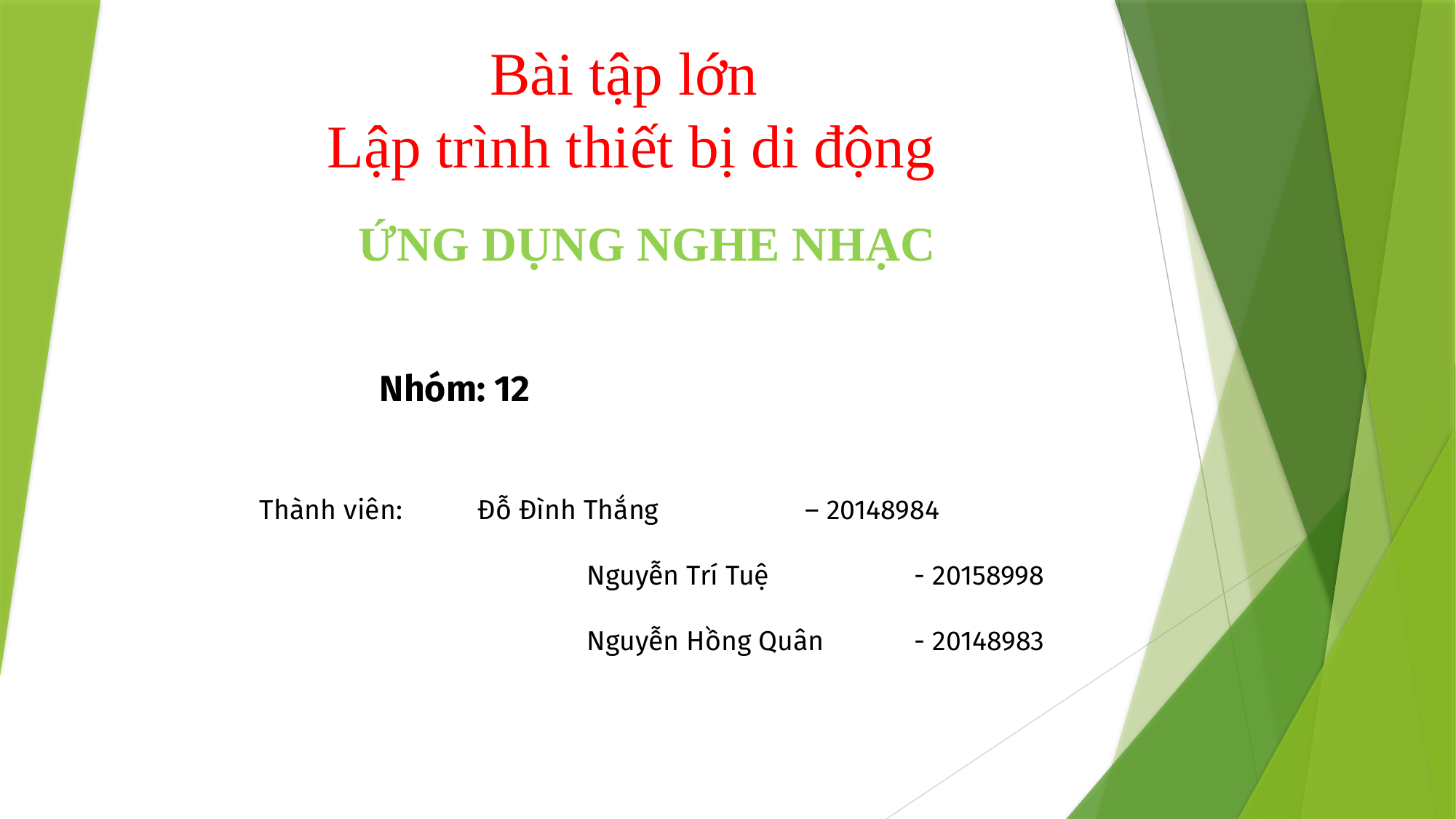

Bài tập lớn
Lập trình thiết bị di động
ỨNG DỤNG NGHE NHẠC
Nhóm: 12
Thành viên:	Đỗ Đình Thắng 		– 20148984

			Nguyễn Trí Tuệ 		- 20158998

			Nguyễn Hồng Quân 	- 20148983